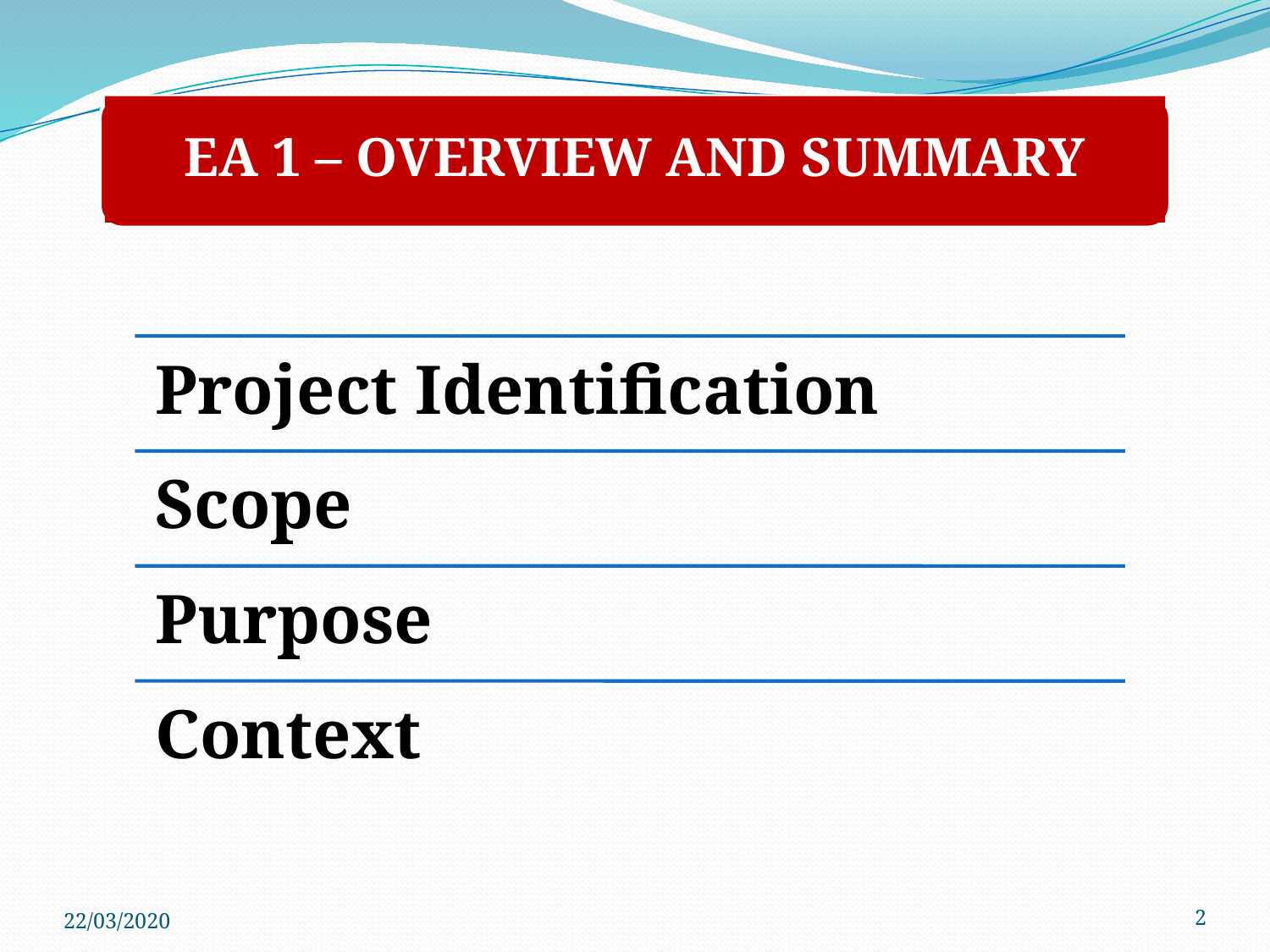

EA 1 – OVERVIEW AND SUMMARY
Project Identification
Scope
Purpose
Context
22/03/2020
2